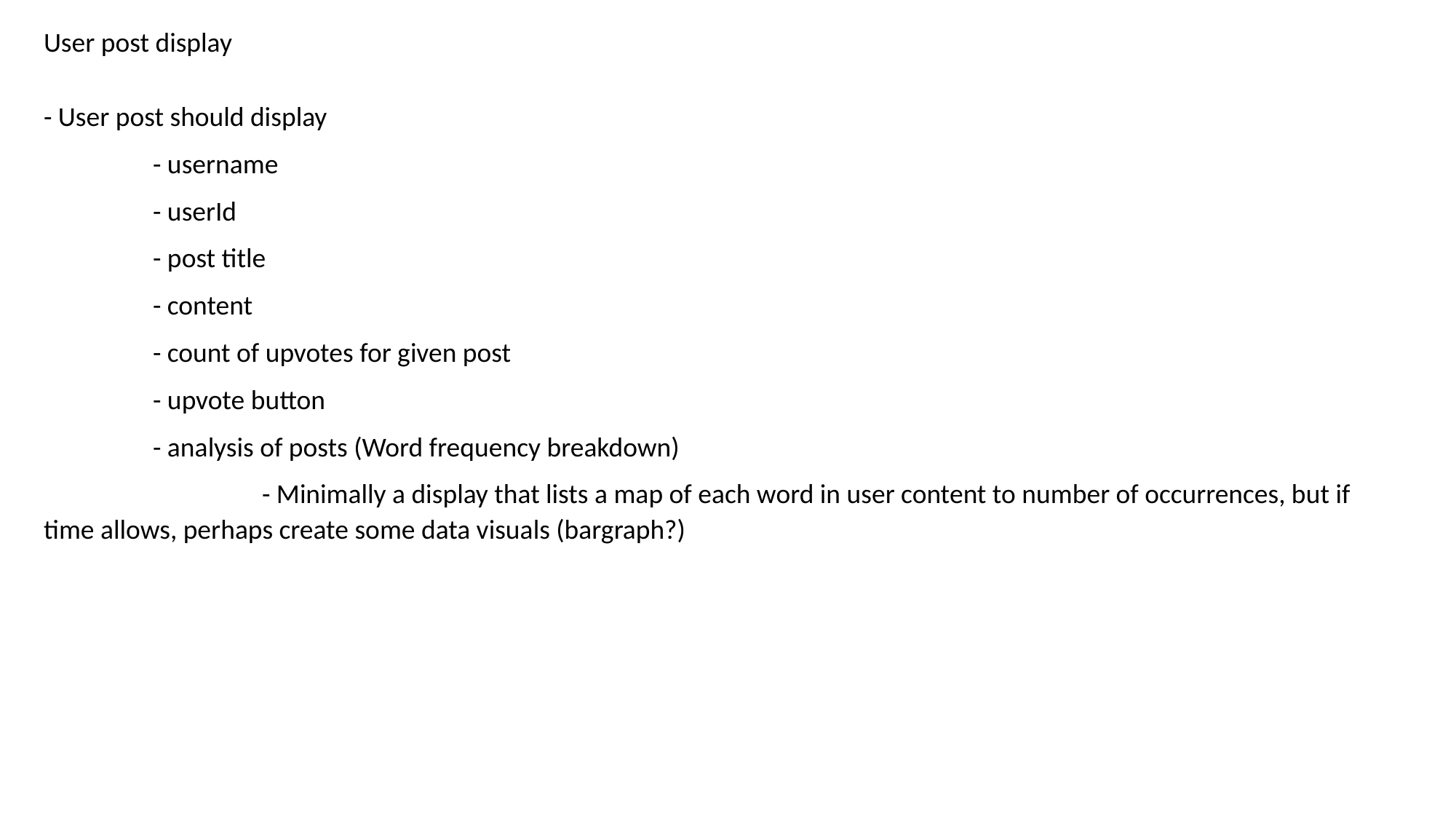

User post display
- User post should display
	- username
	- userId
	- post title
	- content
	- count of upvotes for given post
	- upvote button
	- analysis of posts (Word frequency breakdown)
		- Minimally a display that lists a map of each word in user content to number of occurrences, but if time allows, perhaps create some data visuals (bargraph?)